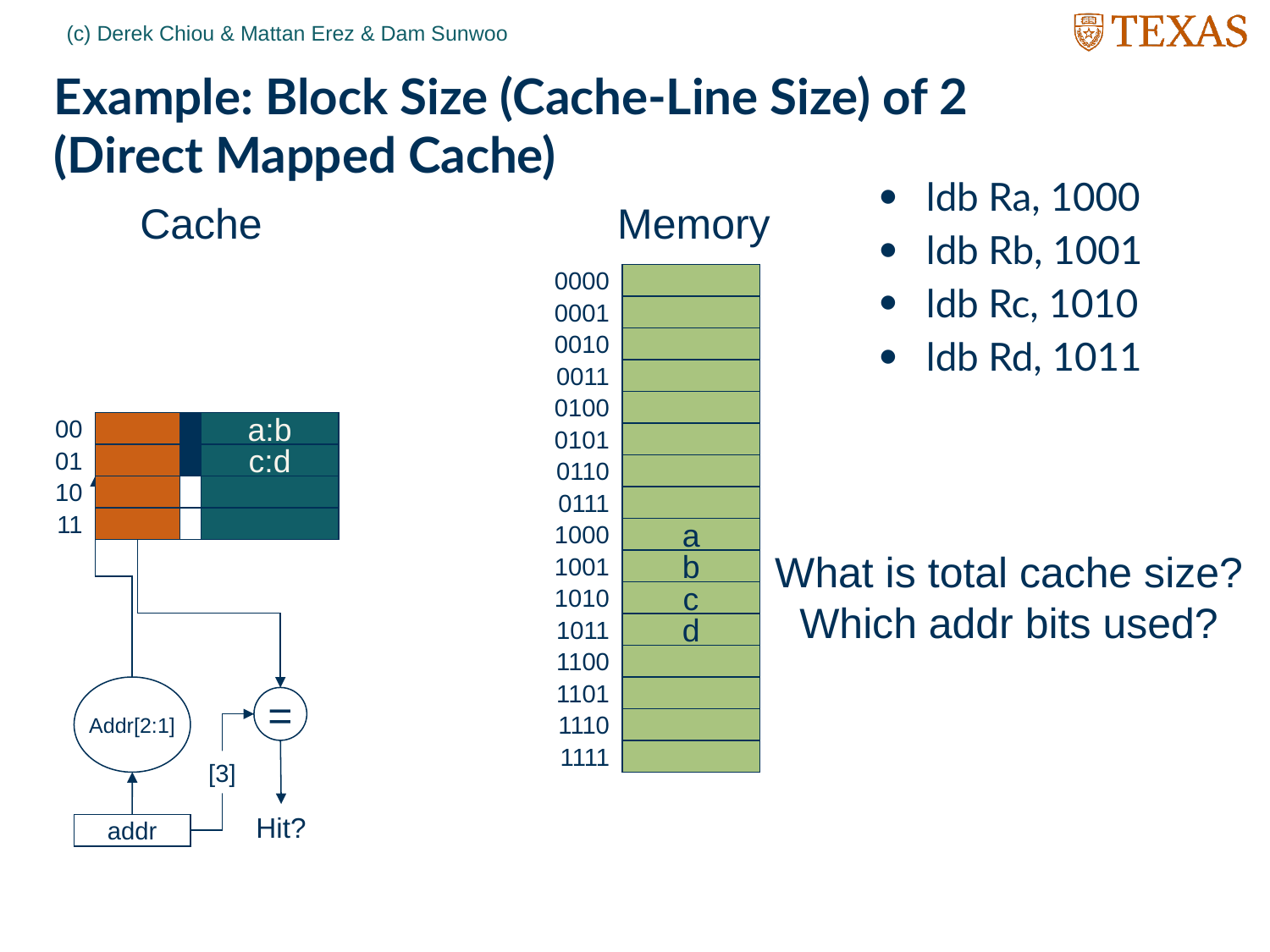

(c) Derek Chiou & Mattan Erez & Dam Sunwoo
# Example: Block Size (Cache-Line Size) of 2 (Direct Mapped Cache)
ldb Ra, 1000
ldb Rb, 1001
ldb Rc, 1010
ldb Rd, 1011
Cache
Memory
0000

0001

0010

0011
a

0100

00

a:b
0101

01

c:d
0110

10

0111

11

1000
a
What is total cache size?
Which addr bits used?
1001
b
1010
c
1011
d
1100

Addr[2:1]
1101

=
1110

1111

[3]
Hit?
addr